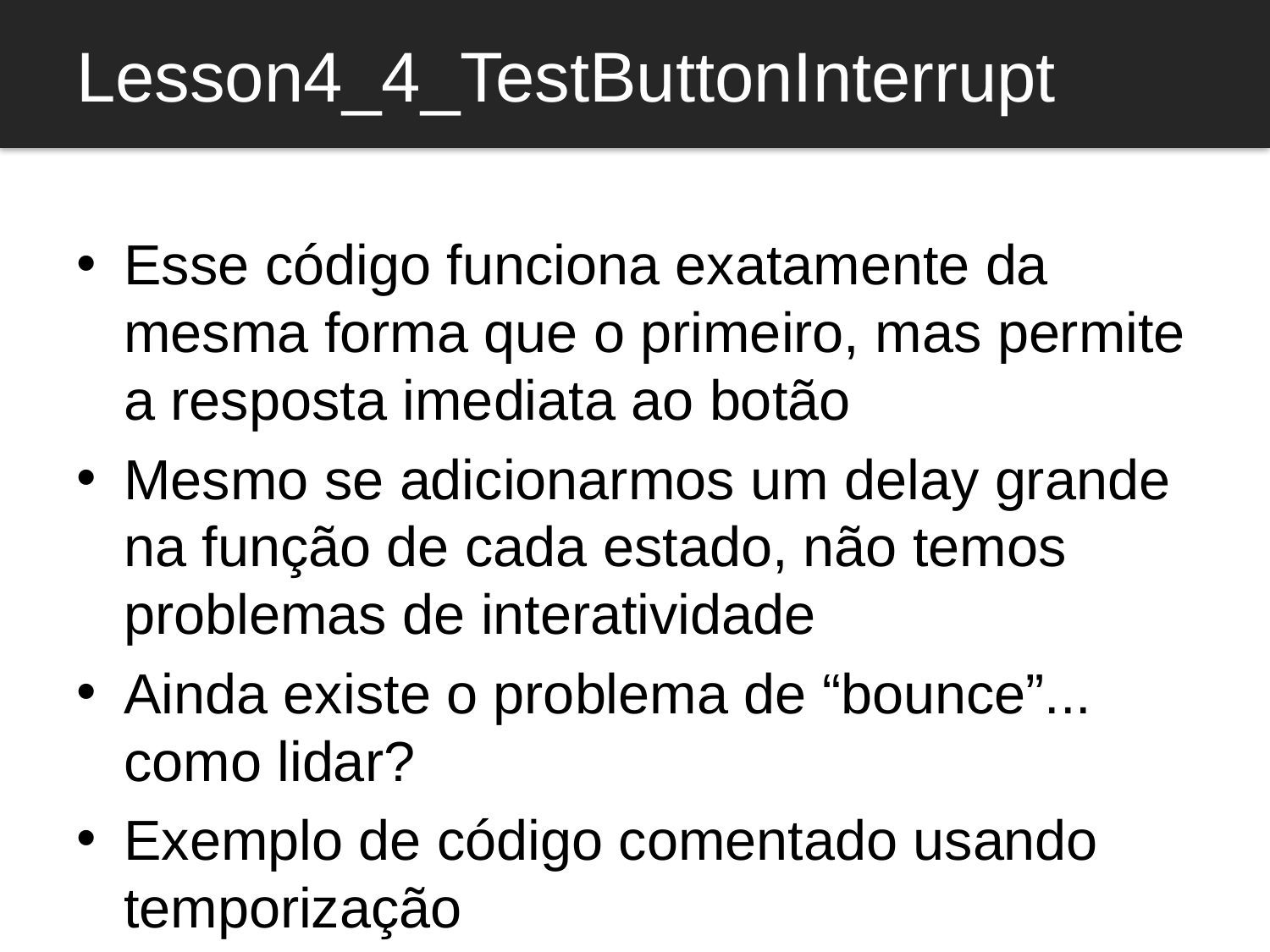

Lesson4_4_TestButtonInterrupt
Esse código funciona exatamente da mesma forma que o primeiro, mas permite a resposta imediata ao botão
Mesmo se adicionarmos um delay grande na função de cada estado, não temos problemas de interatividade
Ainda existe o problema de “bounce”... como lidar?
Exemplo de código comentado usando temporização